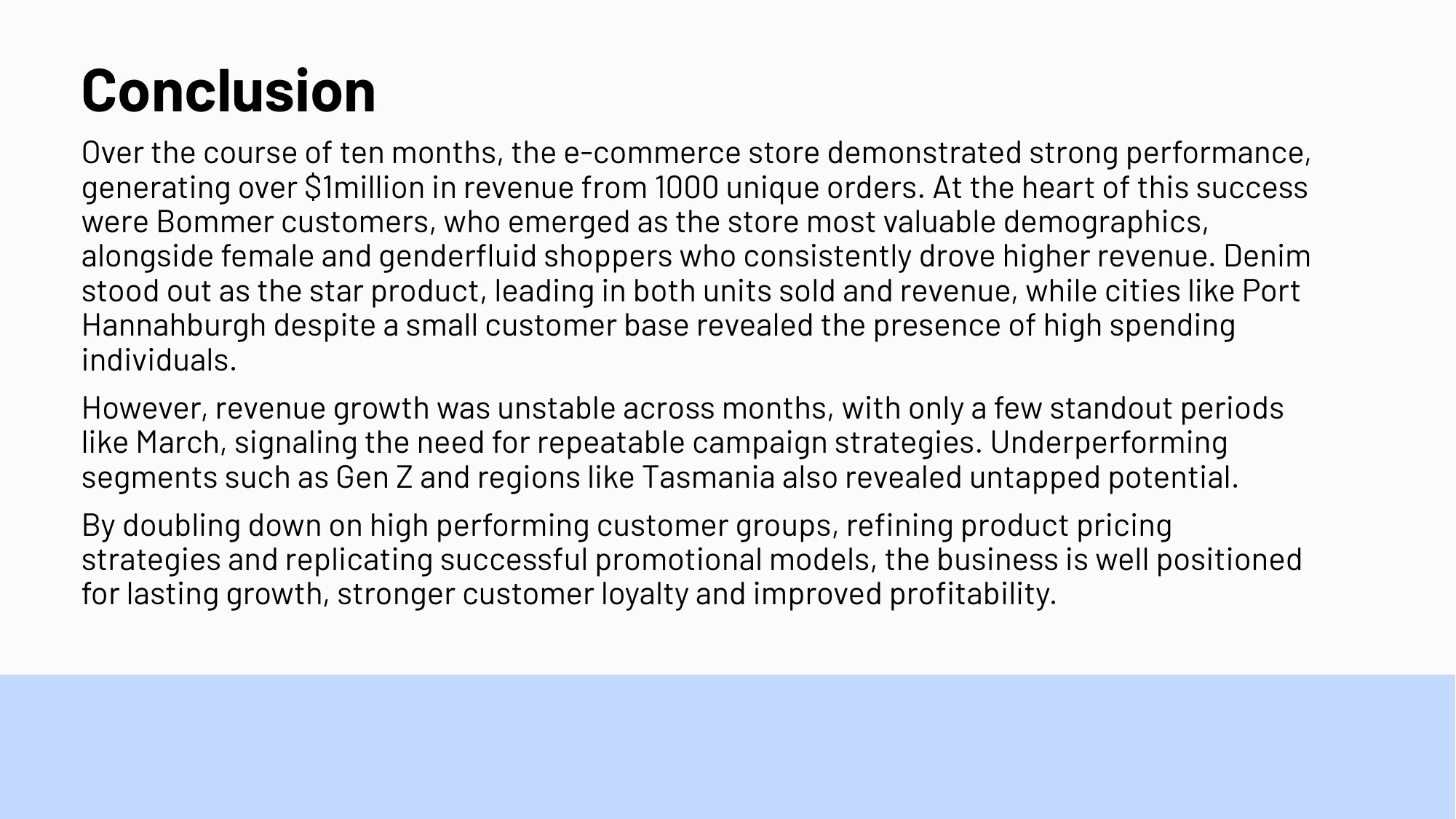

Conclusion
Over the course of ten months, the e-commerce store demonstrated strong performance, generating over $1million in revenue from 1000 unique orders. At the heart of this success were Bommer customers, who emerged as the store most valuable demographics, alongside female and genderfluid shoppers who consistently drove higher revenue. Denim stood out as the star product, leading in both units sold and revenue, while cities like Port Hannahburgh despite a small customer base revealed the presence of high spending individuals.
However, revenue growth was unstable across months, with only a few standout periods like March, signaling the need for repeatable campaign strategies. Underperforming segments such as Gen Z and regions like Tasmania also revealed untapped potential.
By doubling down on high performing customer groups, refining product pricing strategies and replicating successful promotional models, the business is well positioned for lasting growth, stronger customer loyalty and improved profitability.